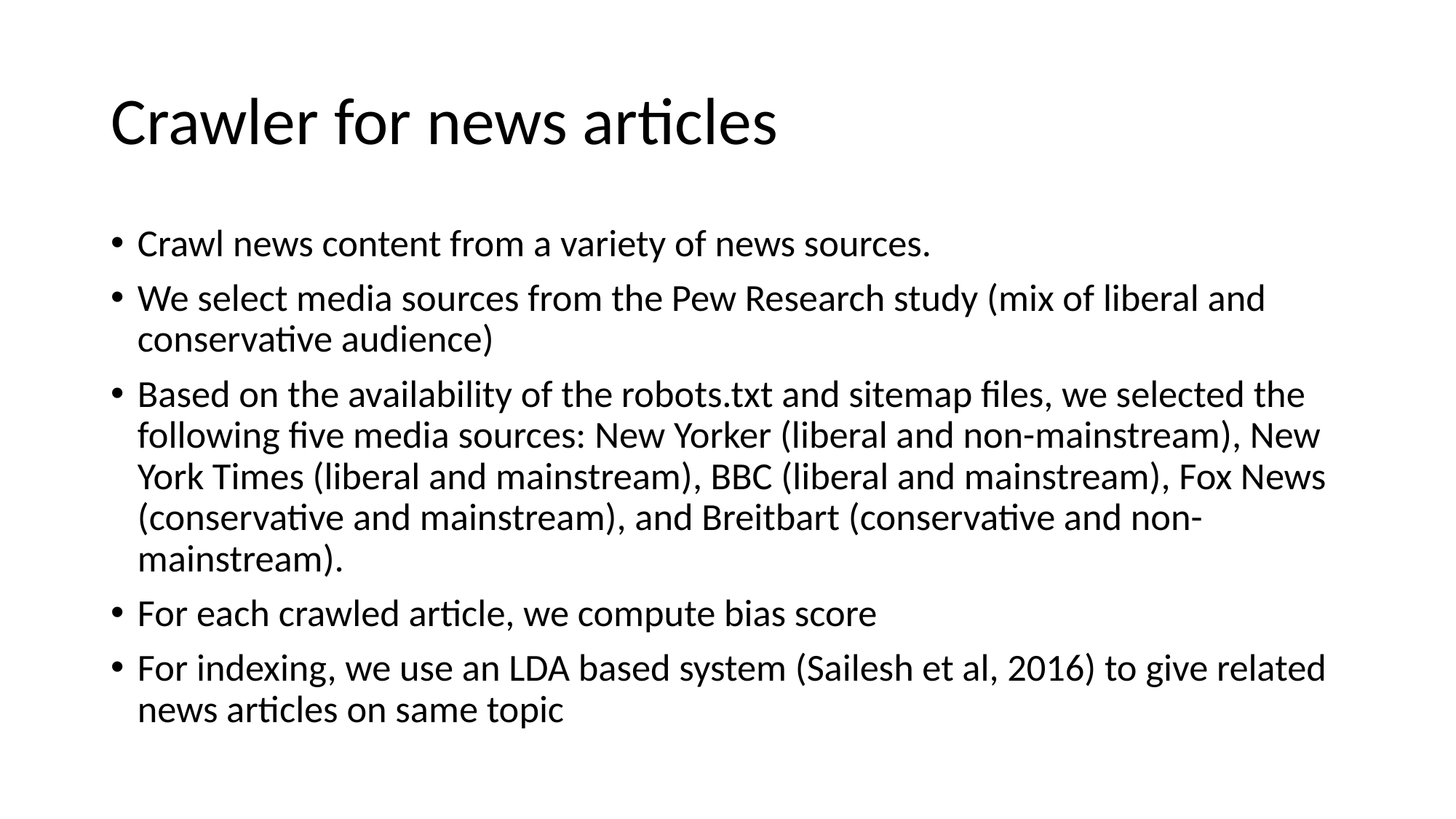

# Crawler for news articles
Crawl news content from a variety of news sources.
We select media sources from the Pew Research study (mix of liberal and conservative audience)
Based on the availability of the robots.txt and sitemap files, we selected the following five media sources: New Yorker (liberal and non-mainstream), New York Times (liberal and mainstream), BBC (liberal and mainstream), Fox News (conservative and mainstream), and Breitbart (conservative and non-mainstream).
For each crawled article, we compute bias score
For indexing, we use an LDA based system (Sailesh et al, 2016) to give related news articles on same topic